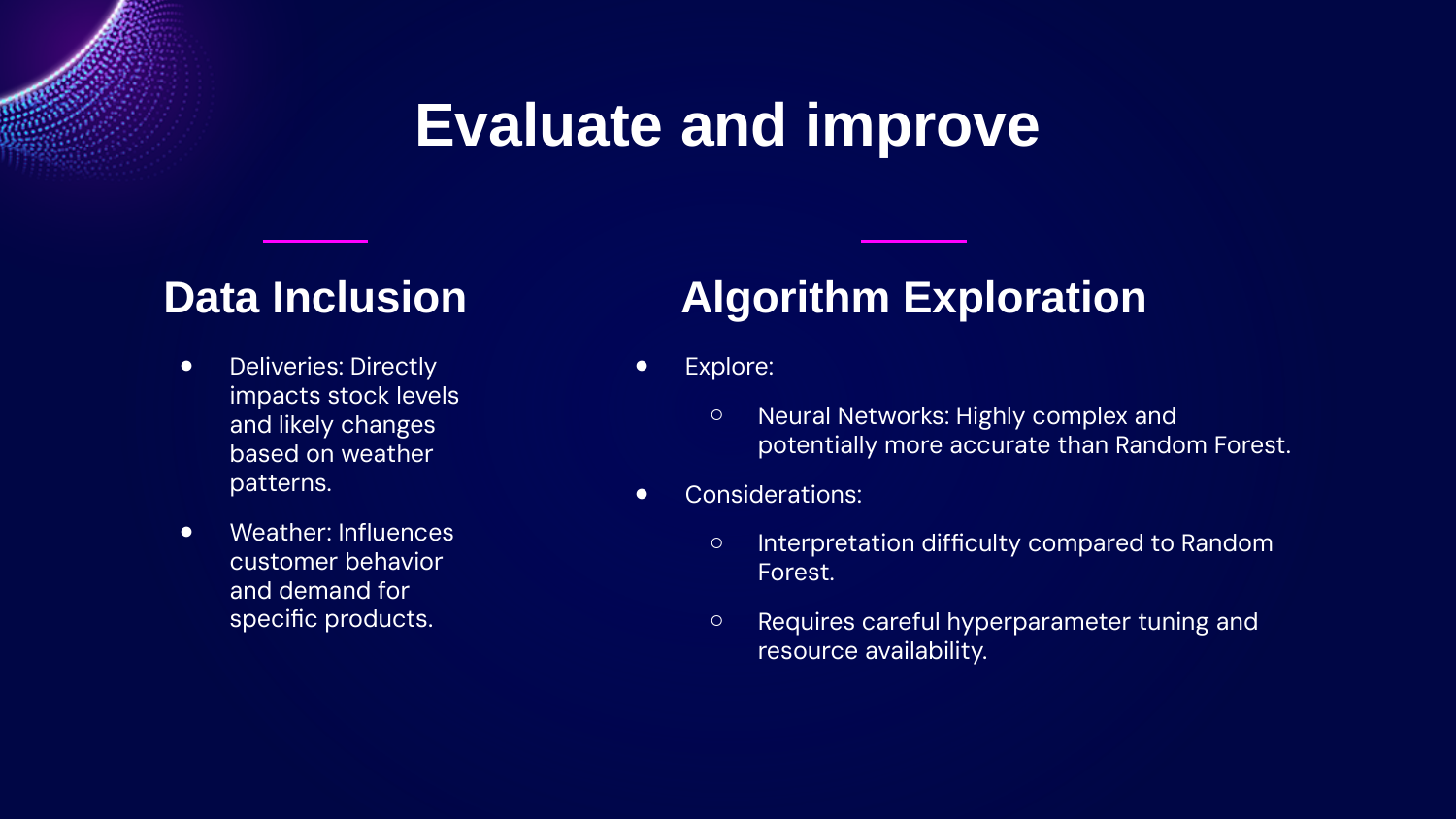

# Evaluate and improve
Data Inclusion
Algorithm Exploration
Explore:
Neural Networks: Highly complex and potentially more accurate than Random Forest.
Considerations:
Interpretation difficulty compared to Random Forest.
Requires careful hyperparameter tuning and resource availability.

Deliveries: Directly impacts stock levels and likely changes based on weather patterns.
Weather: Influences customer behavior and demand for specific products.